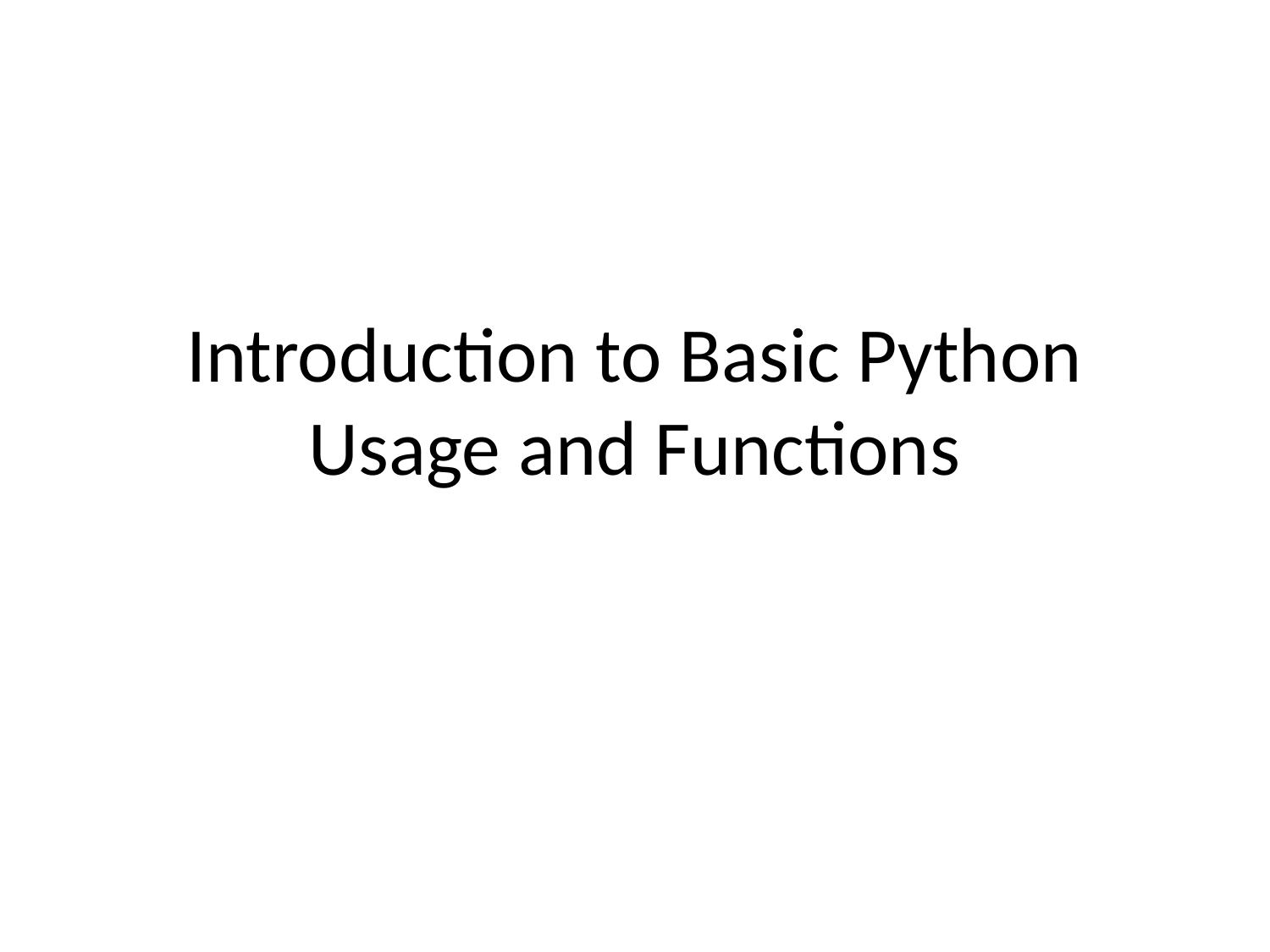

# Introduction to Basic Python Usage and Functions